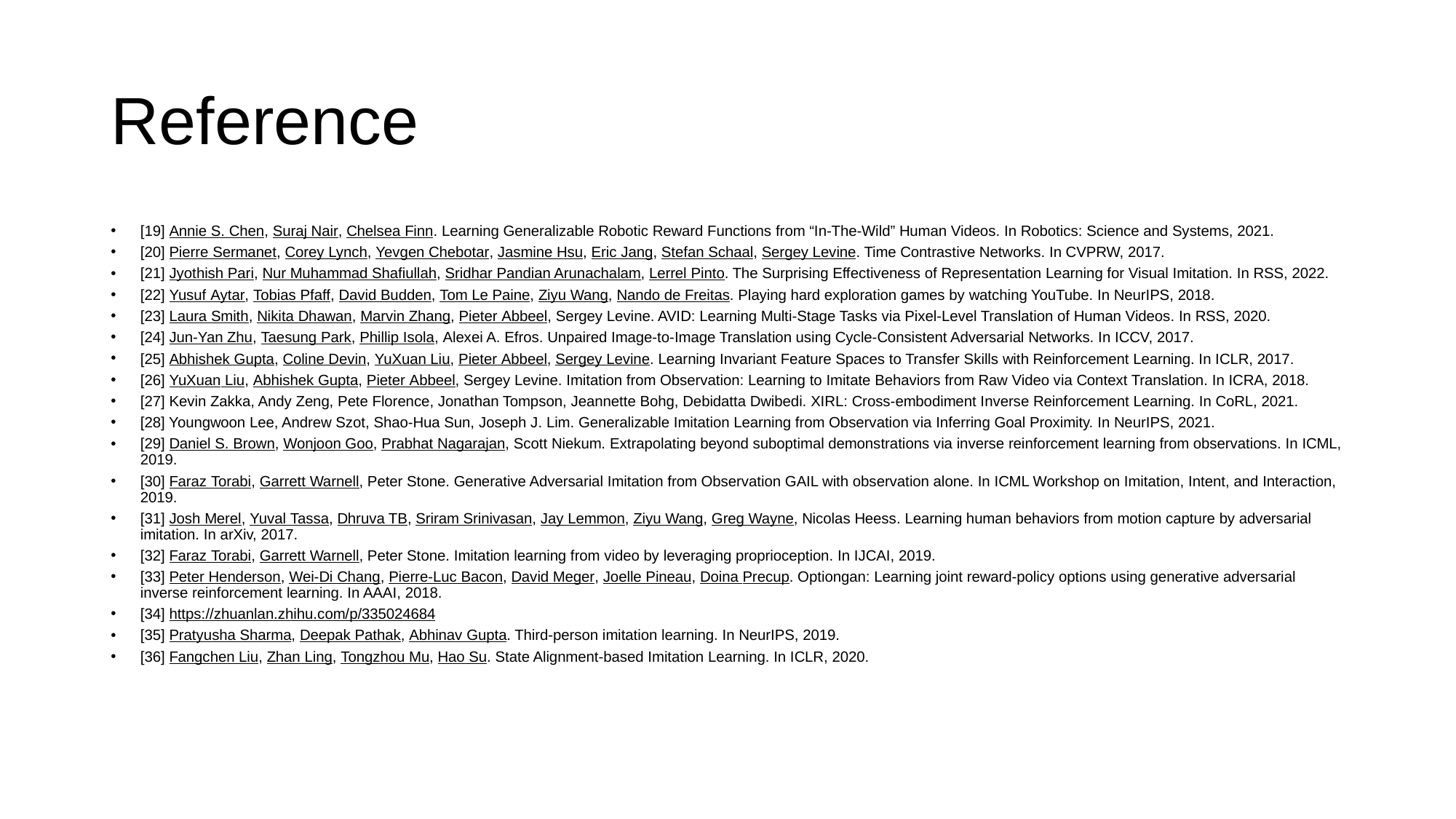

# Reference
[19] Annie S. Chen, Suraj Nair, Chelsea Finn. Learning Generalizable Robotic Reward Functions from “In-The-Wild” Human Videos. In Robotics: Science and Systems, 2021.
[20] Pierre Sermanet, Corey Lynch, Yevgen Chebotar, Jasmine Hsu, Eric Jang, Stefan Schaal, Sergey Levine. Time Contrastive Networks. In CVPRW, 2017.
[21] Jyothish Pari, Nur Muhammad Shafiullah, Sridhar Pandian Arunachalam, Lerrel Pinto. The Surprising Effectiveness of Representation Learning for Visual Imitation. In RSS, 2022.
[22] Yusuf Aytar, Tobias Pfaff, David Budden, Tom Le Paine, Ziyu Wang, Nando de Freitas. Playing hard exploration games by watching YouTube. In NeurIPS, 2018.
[23] Laura Smith, Nikita Dhawan, Marvin Zhang, Pieter Abbeel, Sergey Levine. AVID: Learning Multi-Stage Tasks via Pixel-Level Translation of Human Videos. In RSS, 2020.
[24] Jun-Yan Zhu, Taesung Park, Phillip Isola, Alexei A. Efros. Unpaired Image-to-Image Translation using Cycle-Consistent Adversarial Networks. In ICCV, 2017.
[25] Abhishek Gupta, Coline Devin, YuXuan Liu, Pieter Abbeel, Sergey Levine. Learning Invariant Feature Spaces to Transfer Skills with Reinforcement Learning. In ICLR, 2017.
[26] YuXuan Liu, Abhishek Gupta, Pieter Abbeel, Sergey Levine. Imitation from Observation: Learning to Imitate Behaviors from Raw Video via Context Translation. In ICRA, 2018.
[27] Kevin Zakka, Andy Zeng, Pete Florence, Jonathan Tompson, Jeannette Bohg, Debidatta Dwibedi. XIRL: Cross-embodiment Inverse Reinforcement Learning. In CoRL, 2021.
[28] Youngwoon Lee, Andrew Szot, Shao-Hua Sun, Joseph J. Lim. Generalizable Imitation Learning from Observation via Inferring Goal Proximity. In NeurIPS, 2021.
[29] Daniel S. Brown, Wonjoon Goo, Prabhat Nagarajan, Scott Niekum. Extrapolating beyond suboptimal demonstrations via inverse reinforcement learning from observations. In ICML, 2019.
[30] Faraz Torabi, Garrett Warnell, Peter Stone. Generative Adversarial Imitation from Observation GAIL with observation alone. In ICML Workshop on Imitation, Intent, and Interaction, 2019.
[31] Josh Merel, Yuval Tassa, Dhruva TB, Sriram Srinivasan, Jay Lemmon, Ziyu Wang, Greg Wayne, Nicolas Heess. Learning human behaviors from motion capture by adversarial imitation. In arXiv, 2017.
[32] Faraz Torabi, Garrett Warnell, Peter Stone. Imitation learning from video by leveraging proprioception. In IJCAI, 2019.
[33] Peter Henderson, Wei-Di Chang, Pierre-Luc Bacon, David Meger, Joelle Pineau, Doina Precup. Optiongan: Learning joint reward-policy options using generative adversarial inverse reinforcement learning. In AAAI, 2018.
[34] https://zhuanlan.zhihu.com/p/335024684
[35] Pratyusha Sharma, Deepak Pathak, Abhinav Gupta. Third-person imitation learning. In NeurIPS, 2019.
[36] Fangchen Liu, Zhan Ling, Tongzhou Mu, Hao Su. State Alignment-based Imitation Learning. In ICLR, 2020.